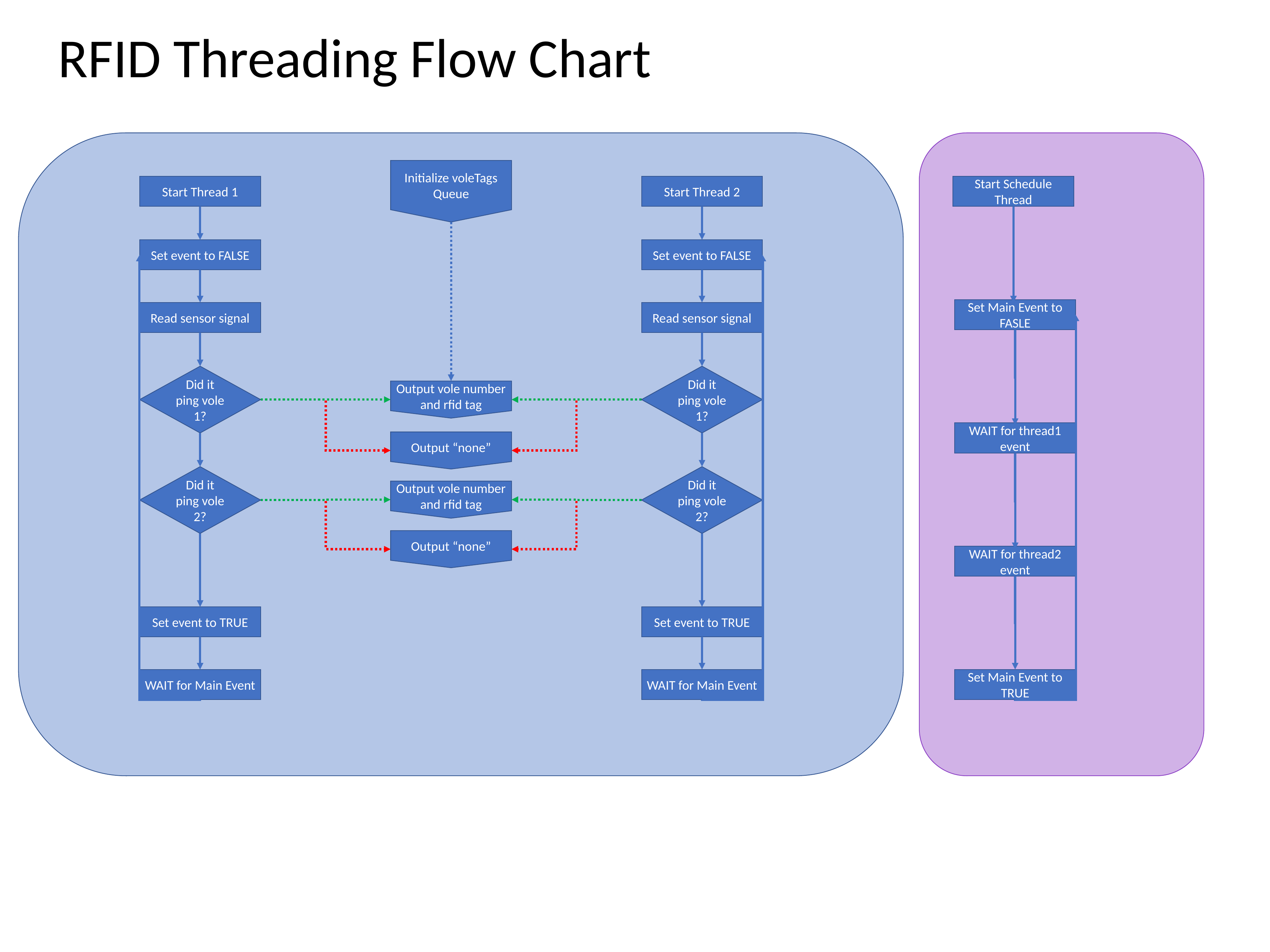

RFID Threading Flow Chart

Initialize voleTags Queue
Start Thread 1
Start Thread 2
Start Schedule Thread
Set event to FALSE
Set event to FALSE
Set Main Event to FASLE
Read sensor signal
Read sensor signal
Did it ping vole 1?
Did it ping vole 1?
Output vole number and rfid tag
WAIT for thread1 event
Output “none”
Did it ping vole 2?
Did it ping vole 2?
Output vole number and rfid tag
Output “none”
WAIT for thread2 event
Set event to TRUE
Set event to TRUE
WAIT for Main Event
WAIT for Main Event
Set Main Event to TRUE